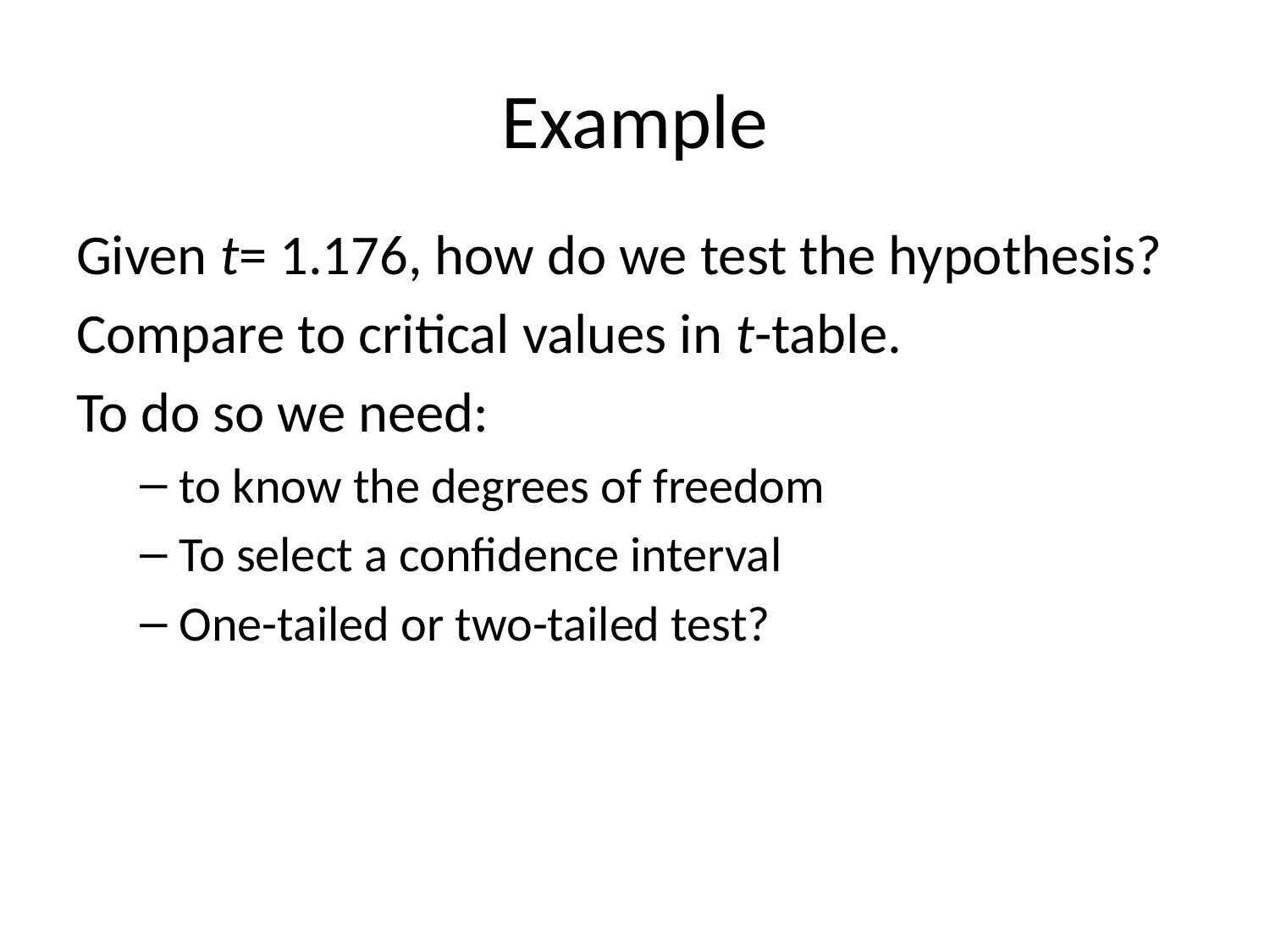

# Example
Given t= 1.176, how do we test the hypothesis?
Compare to critical values in t-table.
To do so we need:
to know the degrees of freedom
To select a confidence interval
One-tailed or two-tailed test?